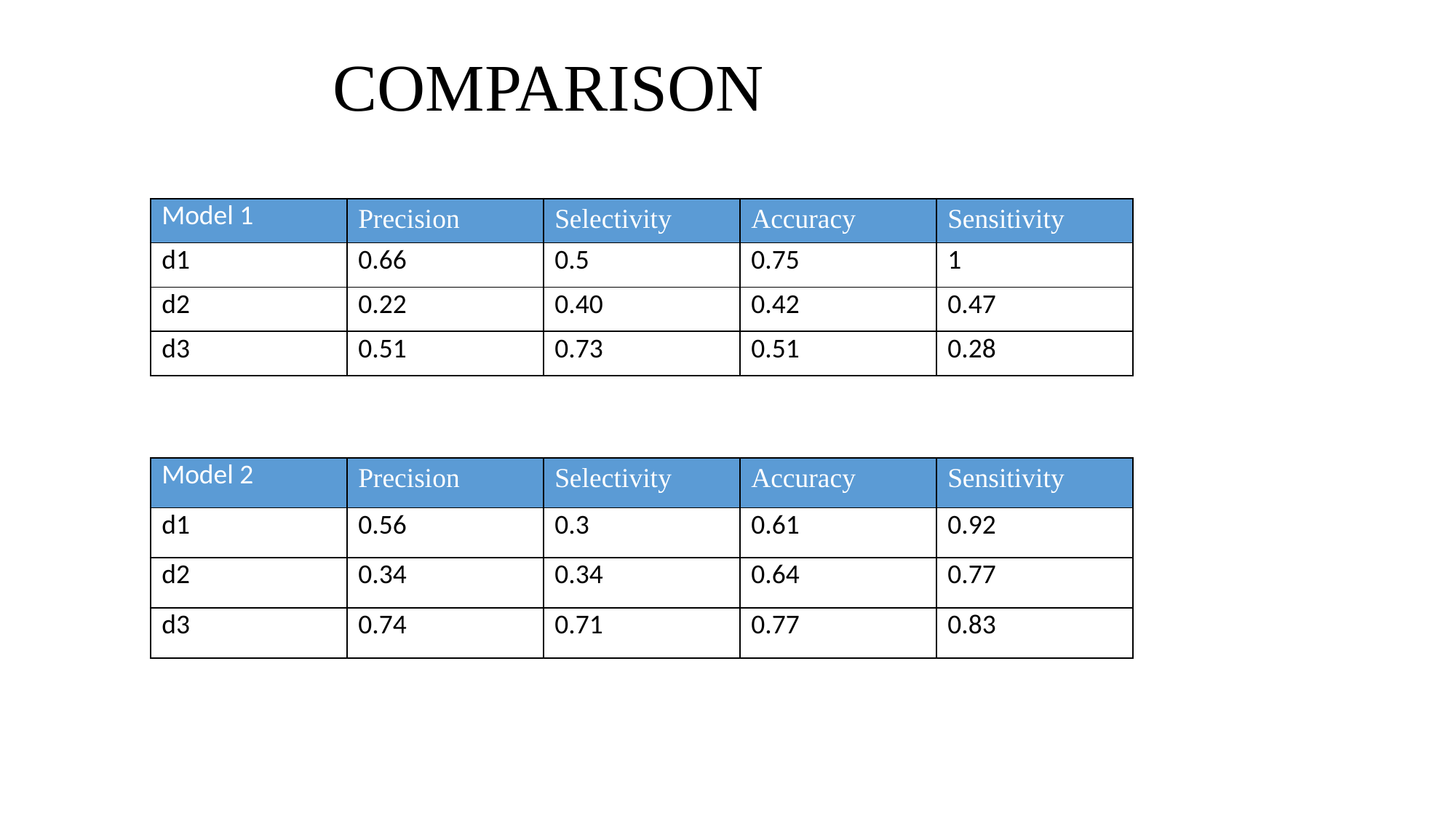

COMPARISON
| Model 1 | Precision | Selectivity | Accuracy | Sensitivity |
| --- | --- | --- | --- | --- |
| d1 | 0.66 | 0.5 | 0.75 | 1 |
| d2 | 0.22 | 0.40 | 0.42 | 0.47 |
| d3 | 0.51 | 0.73 | 0.51 | 0.28 |
| Model 2 | Precision | Selectivity | Accuracy | Sensitivity |
| --- | --- | --- | --- | --- |
| d1 | 0.56 | 0.3 | 0.61 | 0.92 |
| d2 | 0.34 | 0.34 | 0.64 | 0.77 |
| d3 | 0.74 | 0.71 | 0.77 | 0.83 |